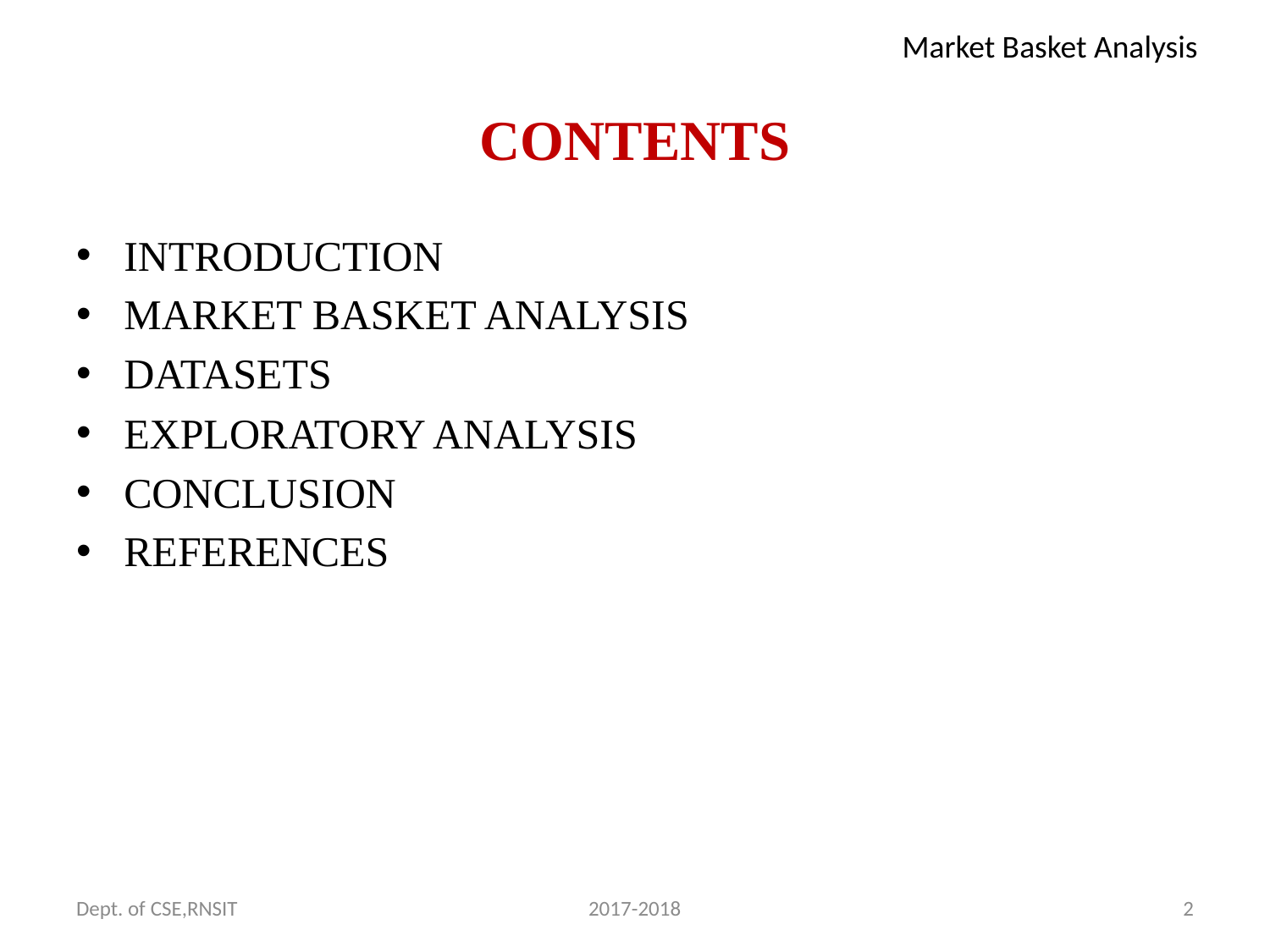

# CONTENTS
INTRODUCTION
MARKET BASKET ANALYSIS
DATASETS
EXPLORATORY ANALYSIS
CONCLUSION
REFERENCES

Dept. of CSE,RNSIT
2017-2018
2